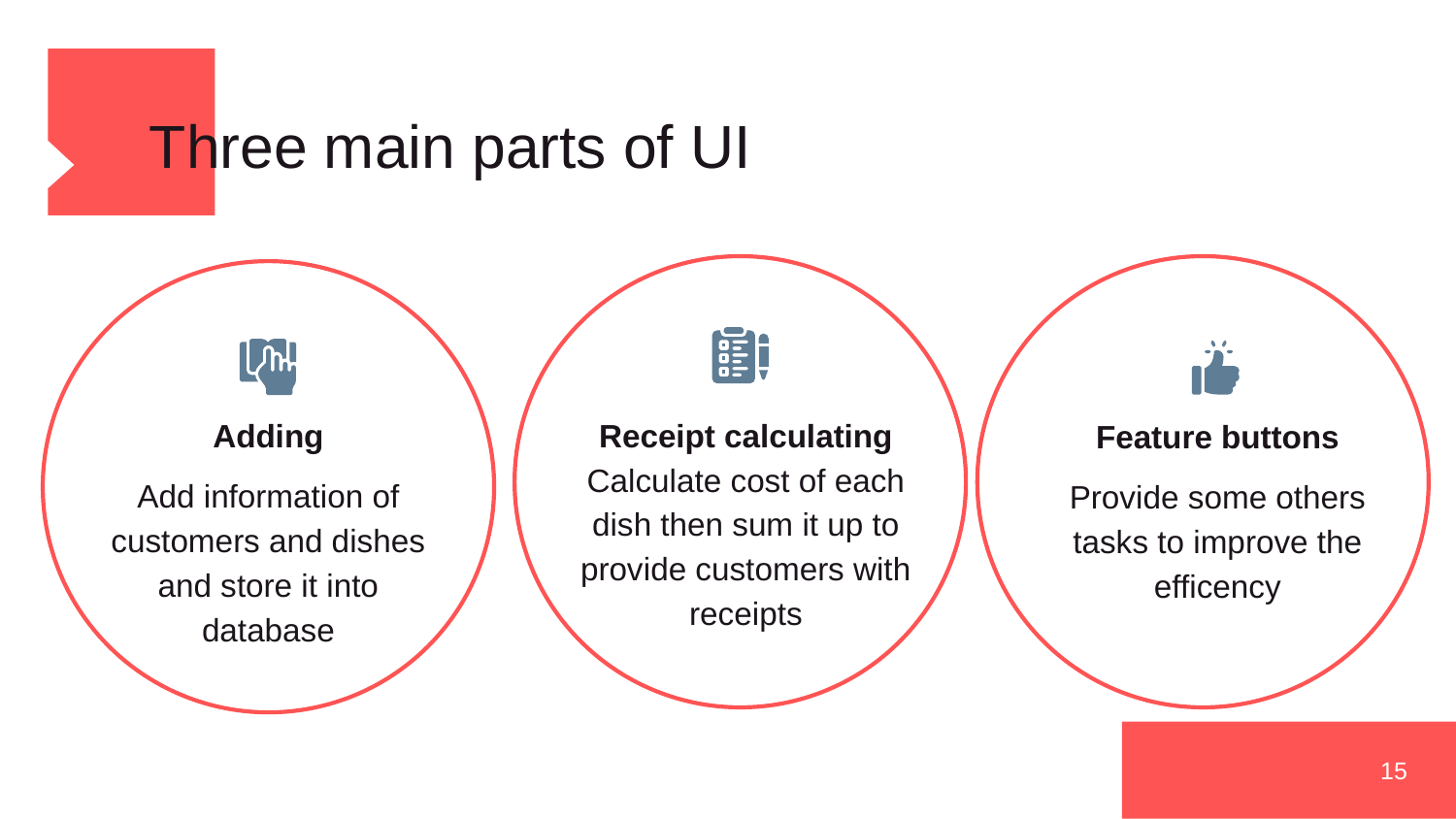

# Three main parts of UI

Adding
Add information of customers and dishes and store it into database
Receipt calculating
Calculate cost of each dish then sum it up to provide customers with receipts
Feature buttons
Provide some others tasks to improve the efficency

15